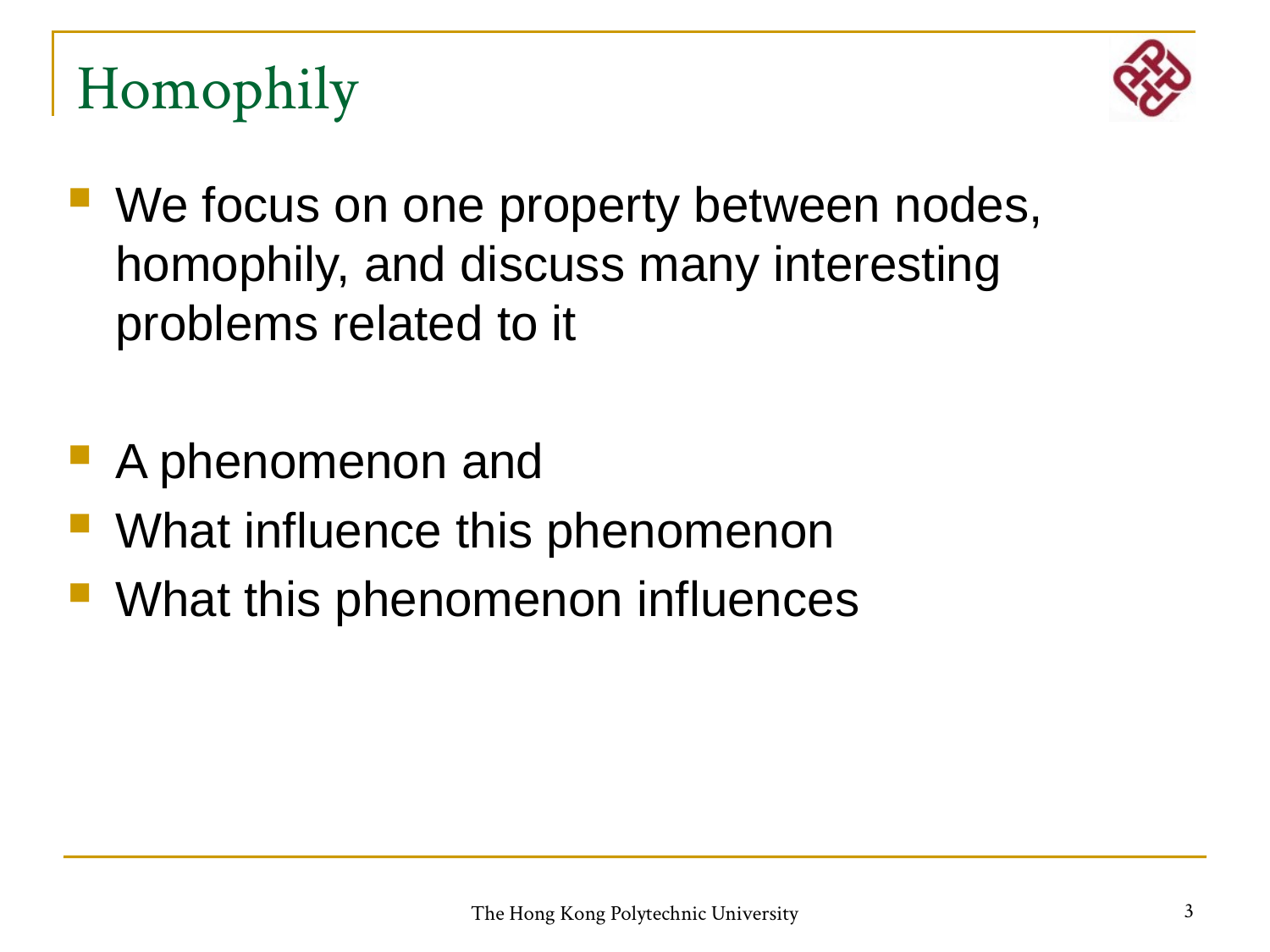

Homophily
We focus on one property between nodes, homophily, and discuss many interesting problems related to it

A phenomenon and
What influence this phenomenon
What this phenomenon influences

3
The Hong Kong Polytechnic University